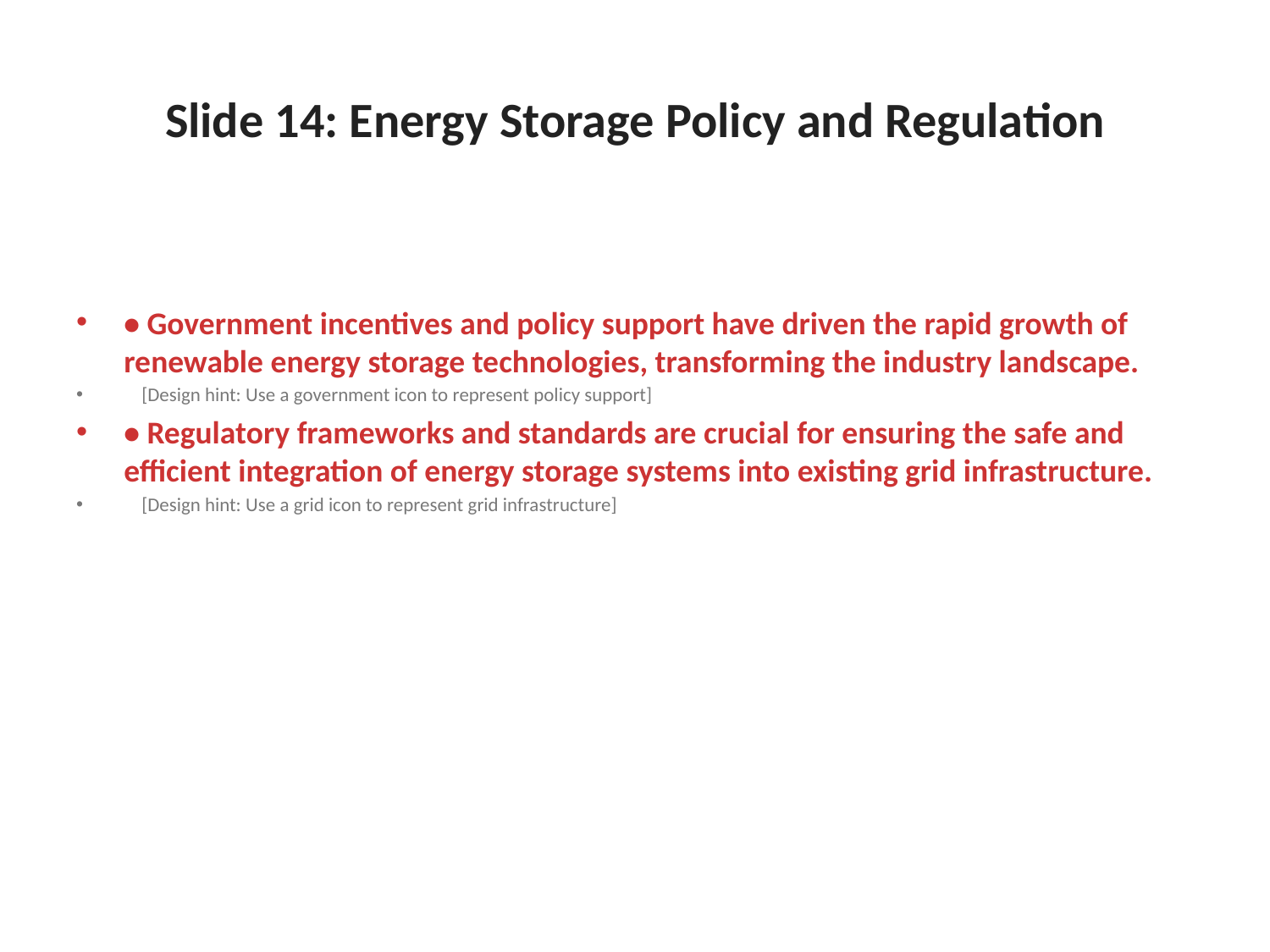

# Slide 14: Energy Storage Policy and Regulation

• Government incentives and policy support have driven the rapid growth of renewable energy storage technologies, transforming the industry landscape.
    [Design hint: Use a government icon to represent policy support]
• Regulatory frameworks and standards are crucial for ensuring the safe and efficient integration of energy storage systems into existing grid infrastructure.
    [Design hint: Use a grid icon to represent grid infrastructure]